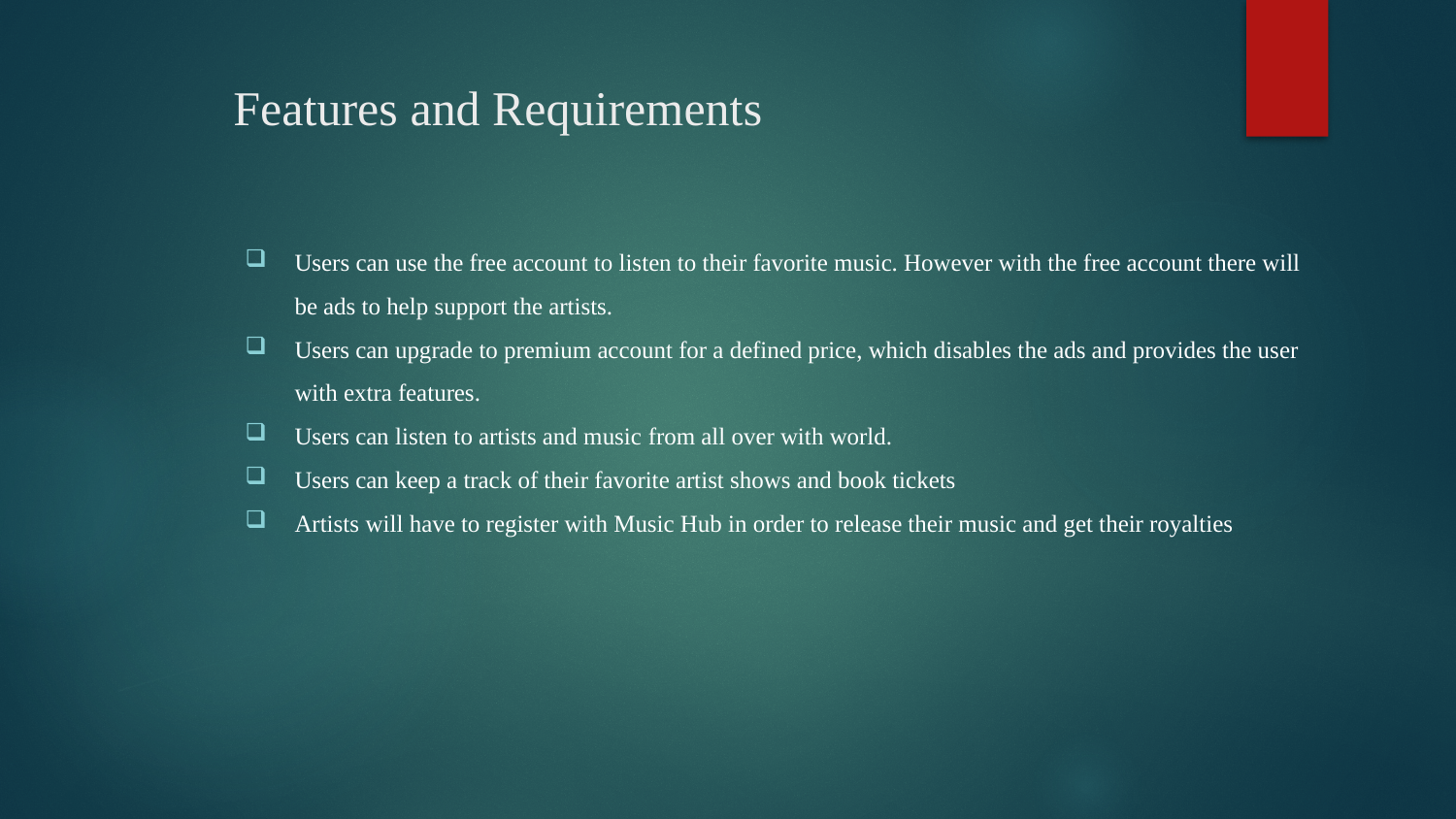

# Features and Requirements
Users can use the free account to listen to their favorite music. However with the free account there will be ads to help support the artists.
Users can upgrade to premium account for a defined price, which disables the ads and provides the user with extra features.
Users can listen to artists and music from all over with world.
Users can keep a track of their favorite artist shows and book tickets
Artists will have to register with Music Hub in order to release their music and get their royalties